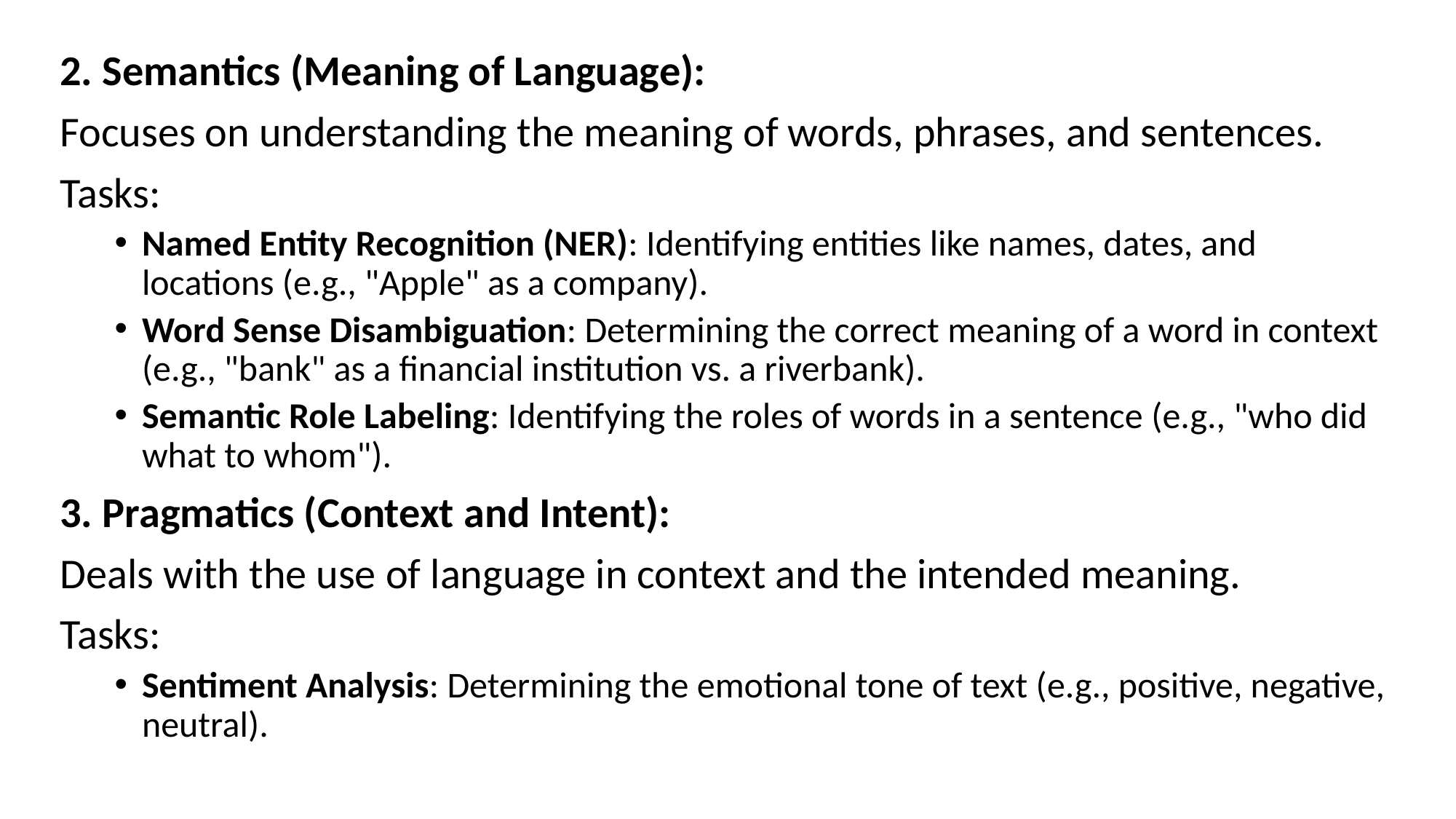

2. Semantics (Meaning of Language):
Focuses on understanding the meaning of words, phrases, and sentences.
Tasks:
Named Entity Recognition (NER): Identifying entities like names, dates, and locations (e.g., "Apple" as a company).
Word Sense Disambiguation: Determining the correct meaning of a word in context (e.g., "bank" as a financial institution vs. a riverbank).
Semantic Role Labeling: Identifying the roles of words in a sentence (e.g., "who did what to whom").
3. Pragmatics (Context and Intent):
Deals with the use of language in context and the intended meaning.
Tasks:
Sentiment Analysis: Determining the emotional tone of text (e.g., positive, negative, neutral).